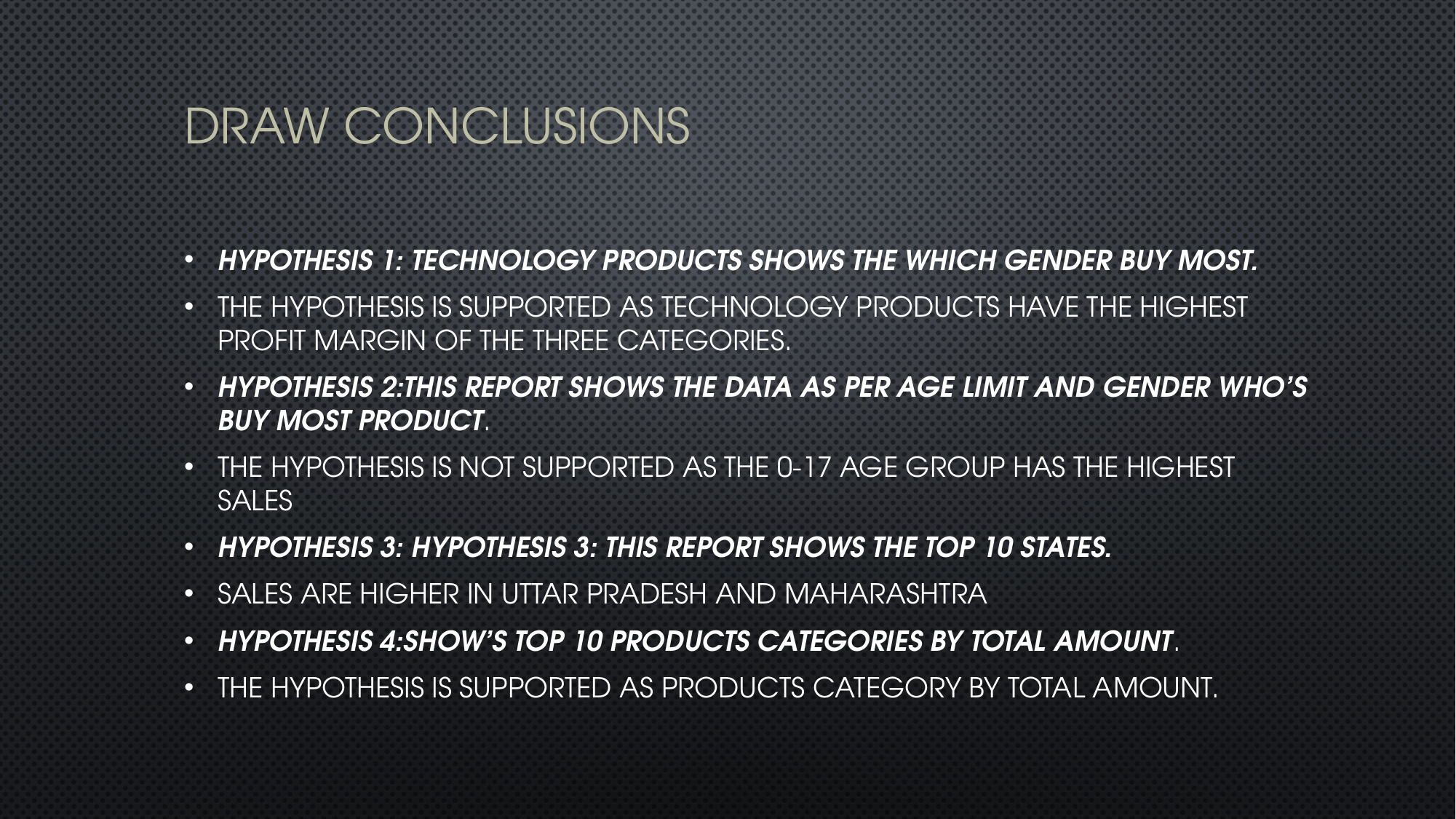

# Draw conclusions
Hypothesis 1: Technology products shows the which gender buy most.
The Hypothesis is supported as technology products have the highest profit margin of the three categories.
Hypothesis 2:This report shows the data as per age limit and gender who’s buy most product.
The hypothesis is not supported as the 0-17 age group has the highest sales
Hypothesis 3: Hypothesis 3: this report shows the top 10 states.
Sales are higher in Uttar Pradesh and Maharashtra
Hypothesis 4:Show’s top 10 products categories by total amount.
The hypothesis is supported as products category by total amount.